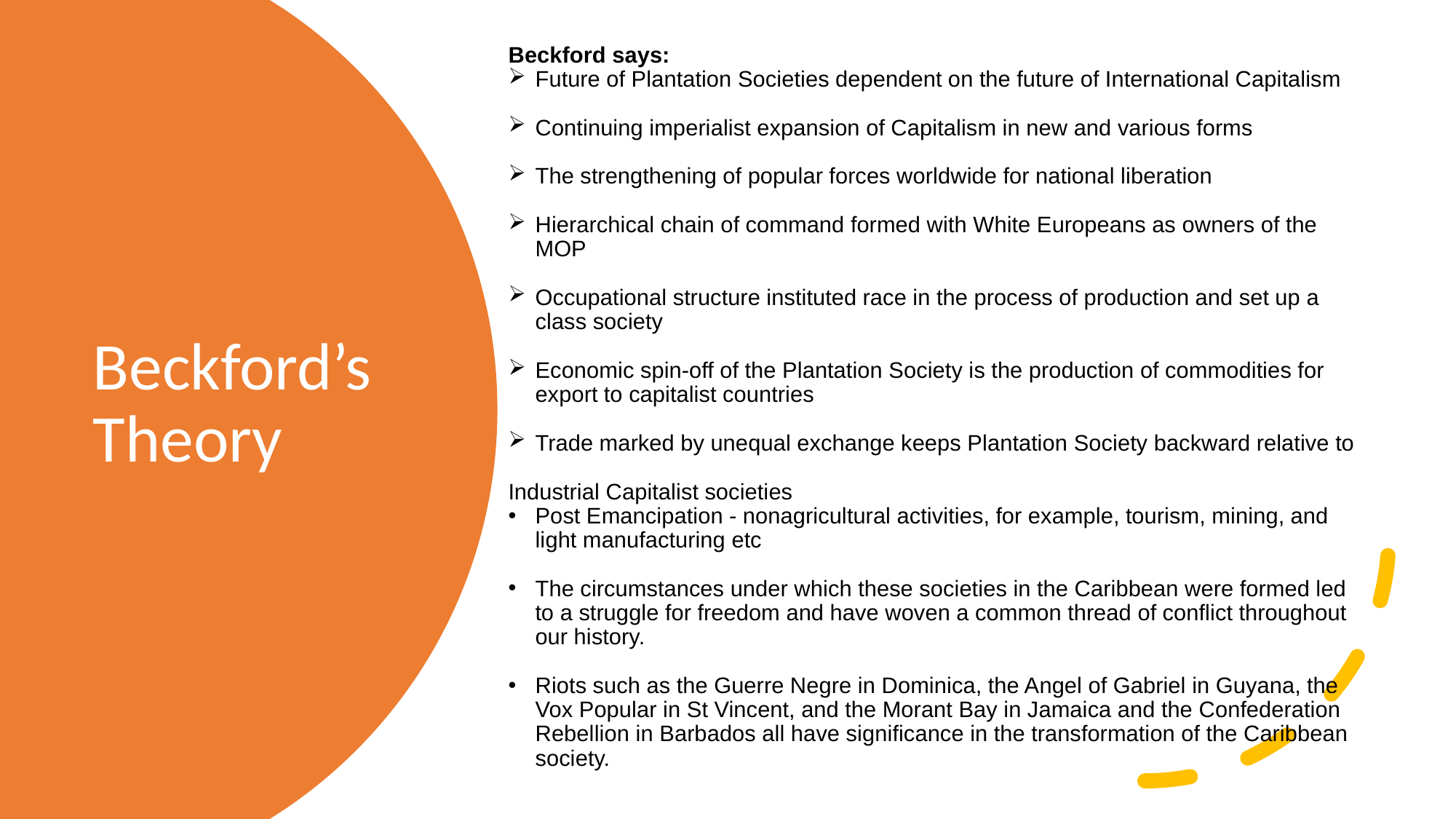

Beckford says:
Future of Plantation Societies dependent on the future of International Capitalism

Continuing imperialist expansion of Capitalism in new and various forms

The strengthening of popular forces worldwide for national liberation

Hierarchical chain of command formed with White Europeans as owners of the MOP

Occupational structure instituted race in the process of production and set up a class society

Economic spin-off of the Plantation Society is the production of commodities for export to capitalist countries

Trade marked by unequal exchange keeps Plantation Society backward relative to

Industrial Capitalist societies
Post Emancipation - nonagricultural activities, for example, tourism, mining, and light manufacturing etc

The circumstances under which these societies in the Caribbean were formed led to a struggle for freedom and have woven a common thread of conflict throughout our history.

Riots such as the Guerre Negre in Dominica, the Angel of Gabriel in Guyana, the Vox Popular in St Vincent, and the Morant Bay in Jamaica and the Confederation Rebellion in Barbados all have significance in the transformation of the Caribbean society.

# Beckford’s Theory